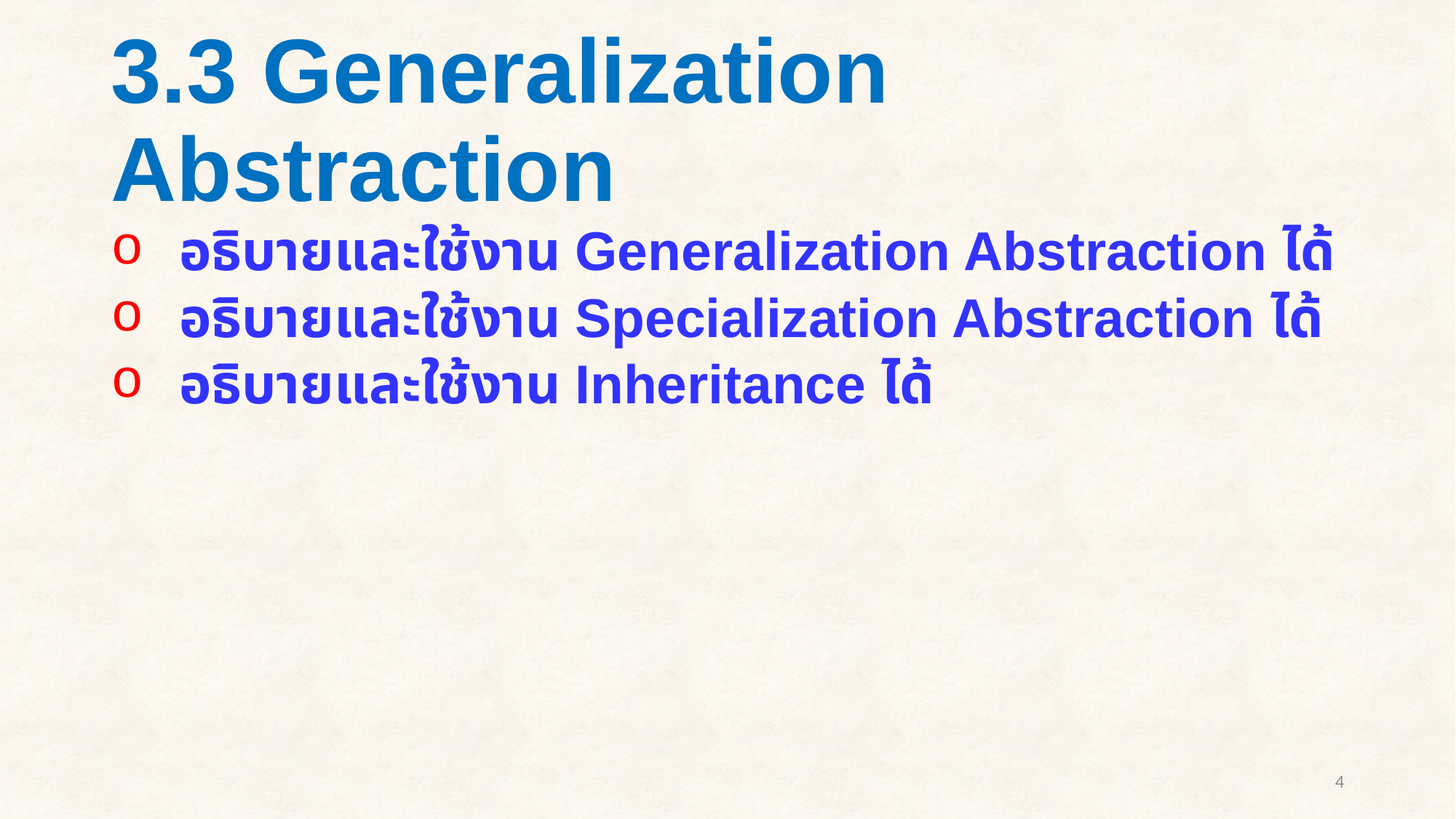

# 3.3 Generalization Abstraction
อธิบายและใช้งาน Generalization Abstraction ได้
อธิบายและใช้งาน Specialization Abstraction ได้
อธิบายและใช้งาน Inheritance ได้
4